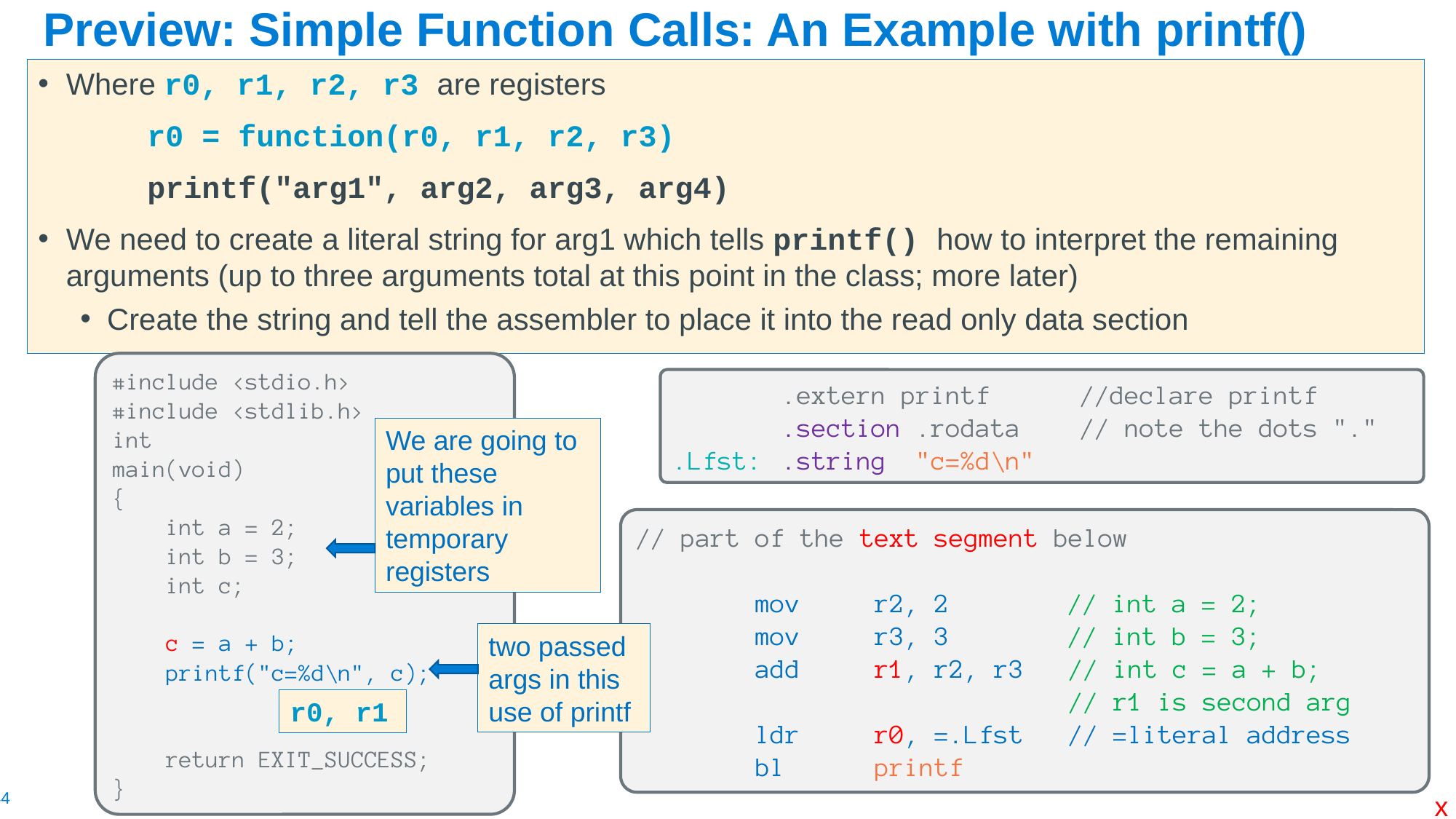

# Preview: Simple Function Calls: An Example with printf()
Where r0, r1, r2, r3 are registers
	r0 = function(r0, r1, r2, r3)
	printf("arg1", arg2, arg3, arg4)
We need to create a literal string for arg1 which tells printf() how to interpret the remaining arguments (up to three arguments total at this point in the class; more later)
Create the string and tell the assembler to place it into the read only data section
#include <stdio.h>
#include <stdlib.h>
int
main(void)
{
    int a = 2;
    int b = 3;
    int c;

    c = a + b;
    printf("c=%d\n", c);

    return EXIT_SUCCESS;
}
	.extern printf      //declare printf
	.section .rodata    // note the dots "."
.Lfst:	.string  "c=%d\n"
We are going to put these variables in temporary registers

// part of the text segment below
        mov     r2, 2	       // int a = 2;
        mov     r3, 3	       // int b = 3;
        add     r1, r2, r3   // int c = a + b;
                             // r1 is second arg
        ldr     r0, =.Lfst   // =literal address
        bl      printf
two passed args in this use of printf

r0, r1
x